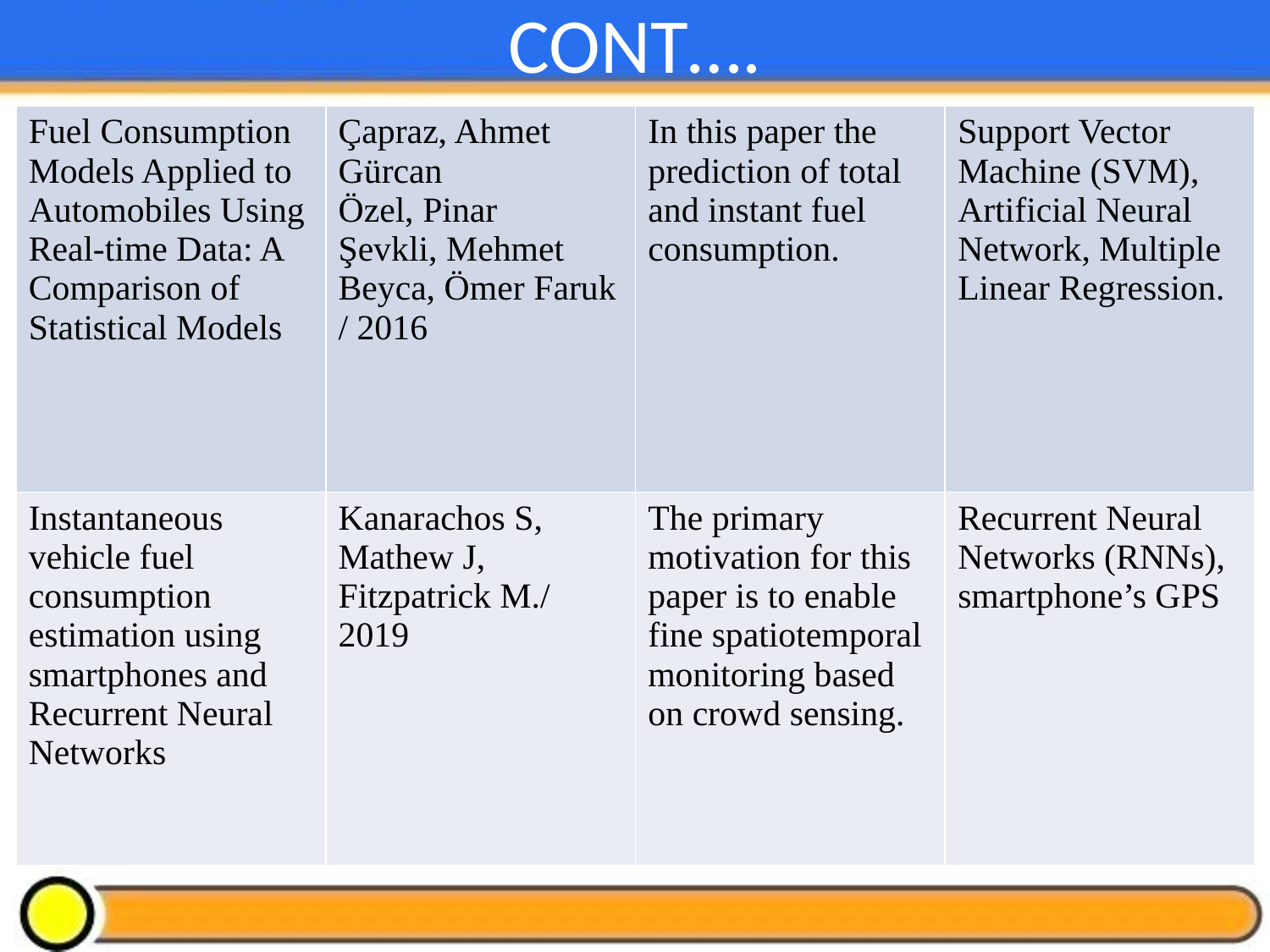

# CONT….
| Fuel Consumption Models Applied to Automobiles Using Real-time Data: A Comparison of Statistical Models | Çapraz, Ahmet Gürcan Özel, Pinar Şevkli, Mehmet Beyca, Ömer Faruk / 2016 | In this paper the prediction of total and instant fuel consumption. | Support Vector Machine (SVM), Artificial Neural Network, Multiple Linear Regression. |
| --- | --- | --- | --- |
| Instantaneous vehicle fuel consumption estimation using smartphones and Recurrent Neural Networks | Kanarachos S, Mathew J, Fitzpatrick M./ 2019 | The primary motivation for this paper is to enable fine spatiotemporal monitoring based on crowd sensing. | Recurrent Neural Networks (RNNs), smartphone’s GPS |